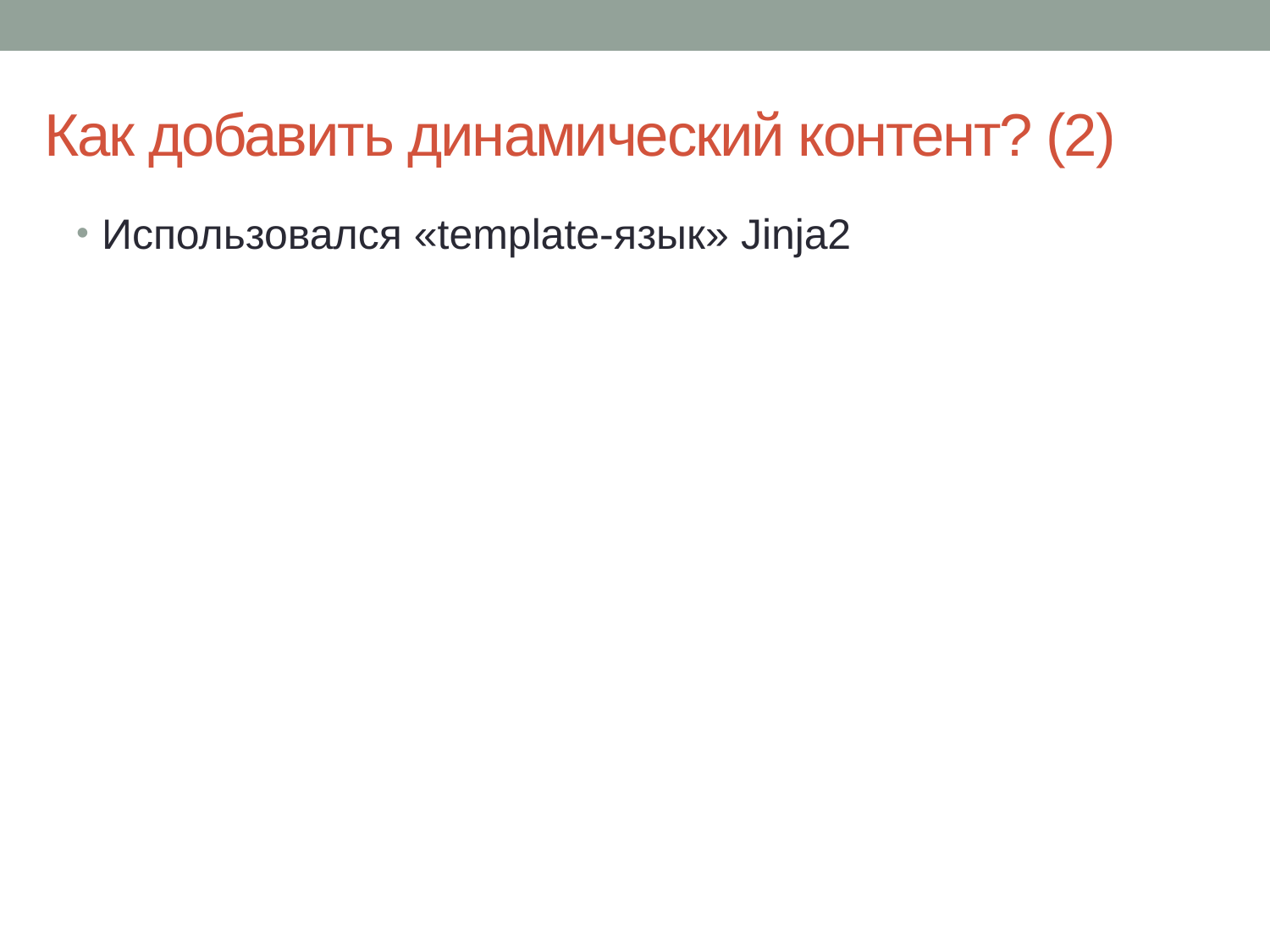

# Как добавить динамический контент? (2)
Использовался «template-язык» Jinja2